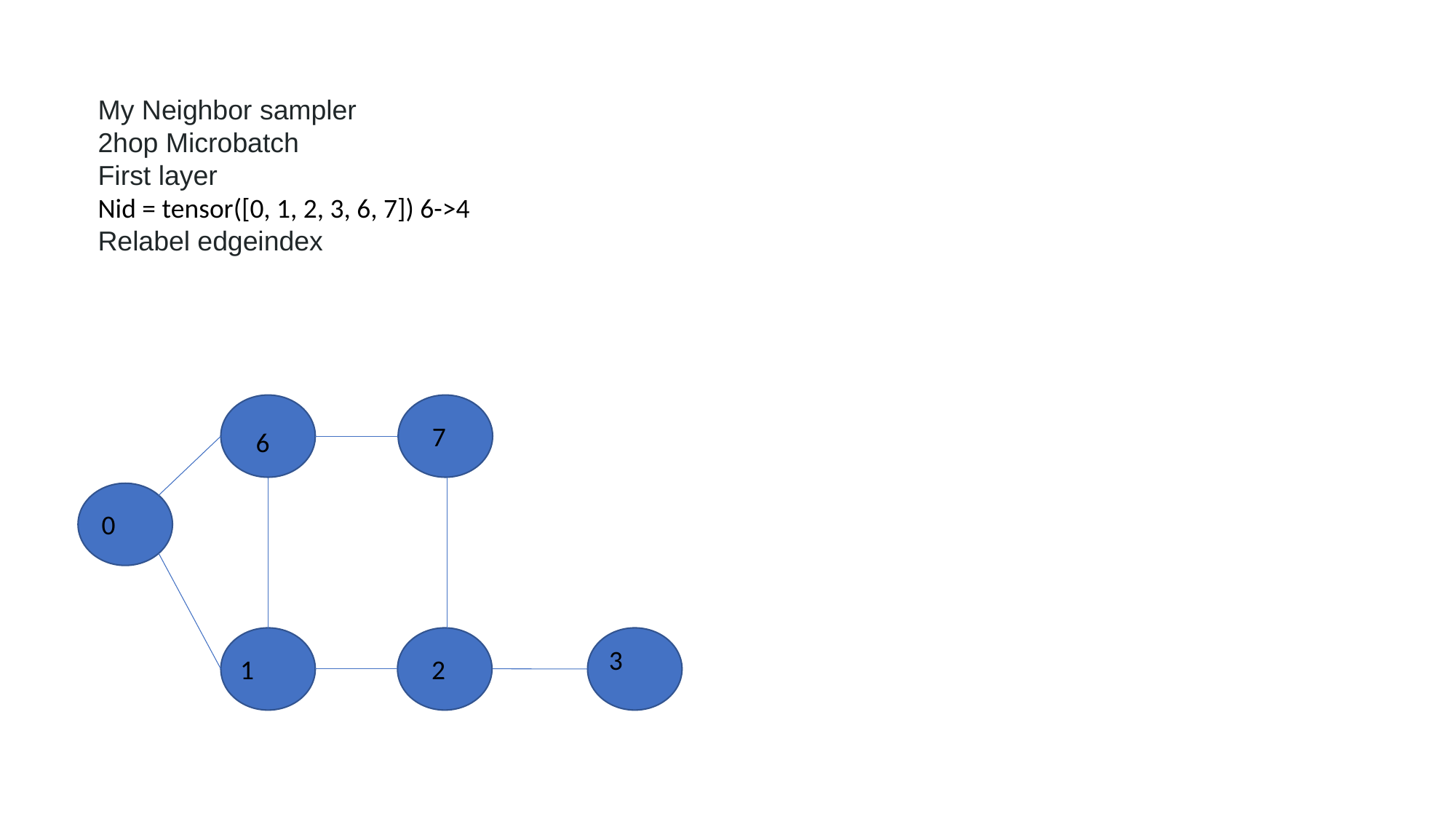

My Neighbor sampler
2hop Microbatch
First layer
Nid = tensor([0, 1, 2, 3, 6, 7]) 6->4
Relabel edgeindex

7
6

0

3
1
2